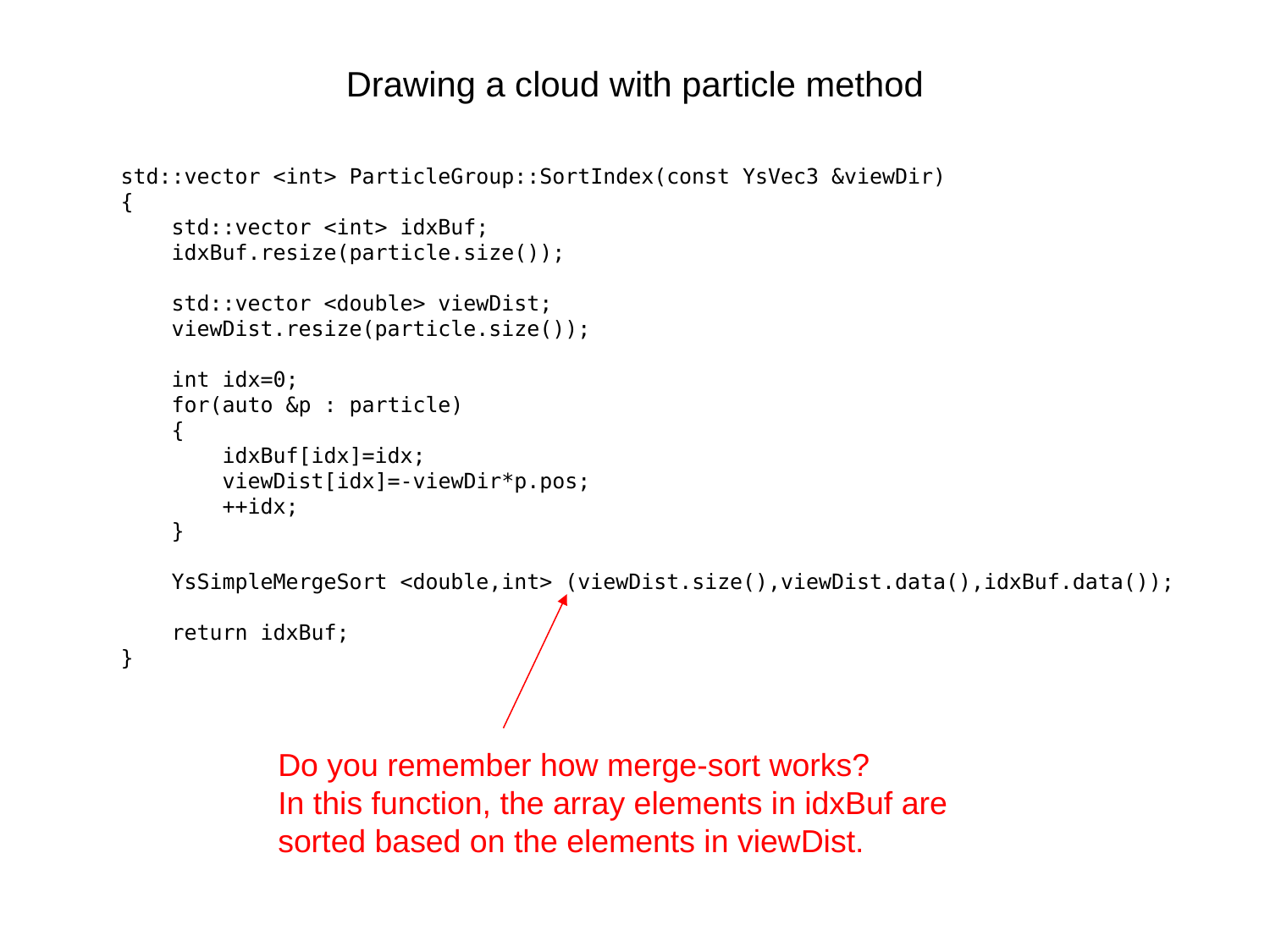

# Drawing a cloud with particle method
std::vector <int> ParticleGroup::SortIndex(const YsVec3 &viewDir)
{
    std::vector <int> idxBuf;
    idxBuf.resize(particle.size());

    std::vector <double> viewDist;
    viewDist.resize(particle.size());

    int idx=0;
    for(auto &p : particle)
    {
        idxBuf[idx]=idx;
        viewDist[idx]=-viewDir*p.pos;
        ++idx;
    }

    YsSimpleMergeSort <double,int> (viewDist.size(),viewDist.data(),idxBuf.data());

    return idxBuf;
}

Do you remember how merge-sort works?
In this function, the array elements in idxBuf are sorted based on the elements in viewDist.